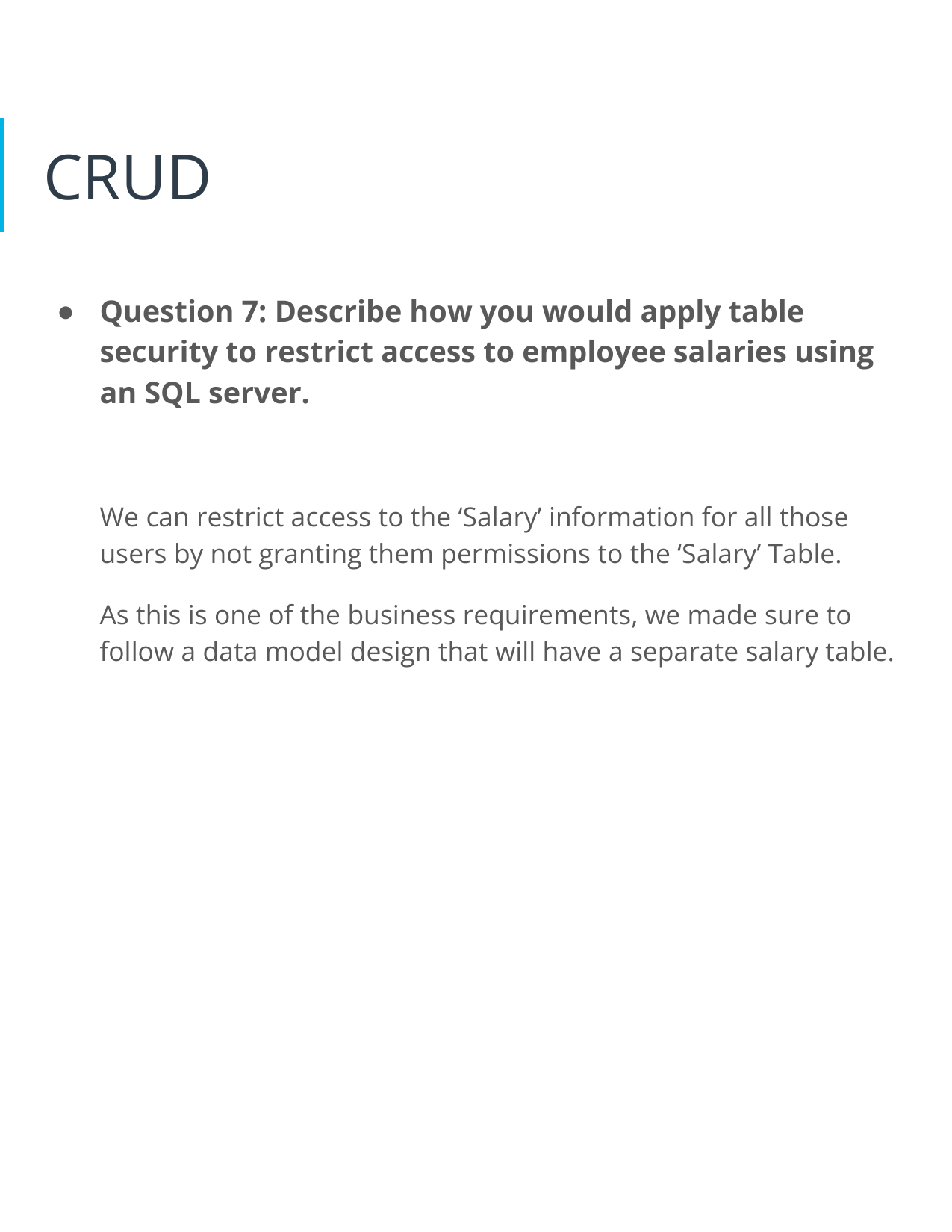

# CRUD
Question 7: Describe how you would apply table security to restrict access to employee salaries using an SQL server.

We can restrict access to the ‘Salary’ information for all those users by not granting them permissions to the ‘Salary’ Table.
As this is one of the business requirements, we made sure to follow a data model design that will have a separate salary table.